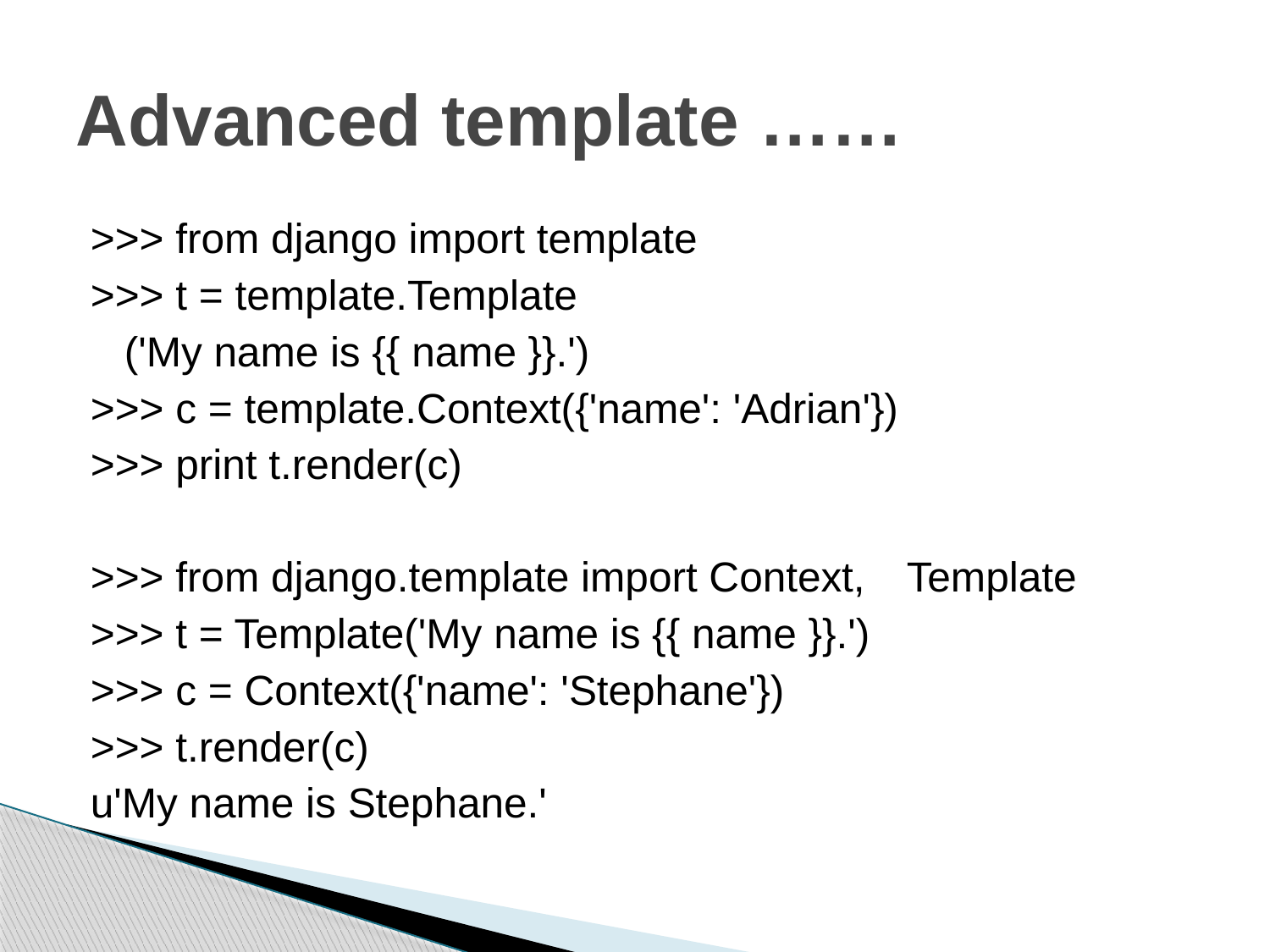

# Advanced template ……
>>> from django import template
>>> t = template.Template
		('My name is {{ name }}.')
>>> c = template.Context({'name': 'Adrian'})
>>> print t.render(c)

>>> from django.template import Context, 						Template
>>> t = Template('My name is {{ name }}.')
>>> c = Context({'name': 'Stephane'})
>>> t.render(c)
u'My name is Stephane.'